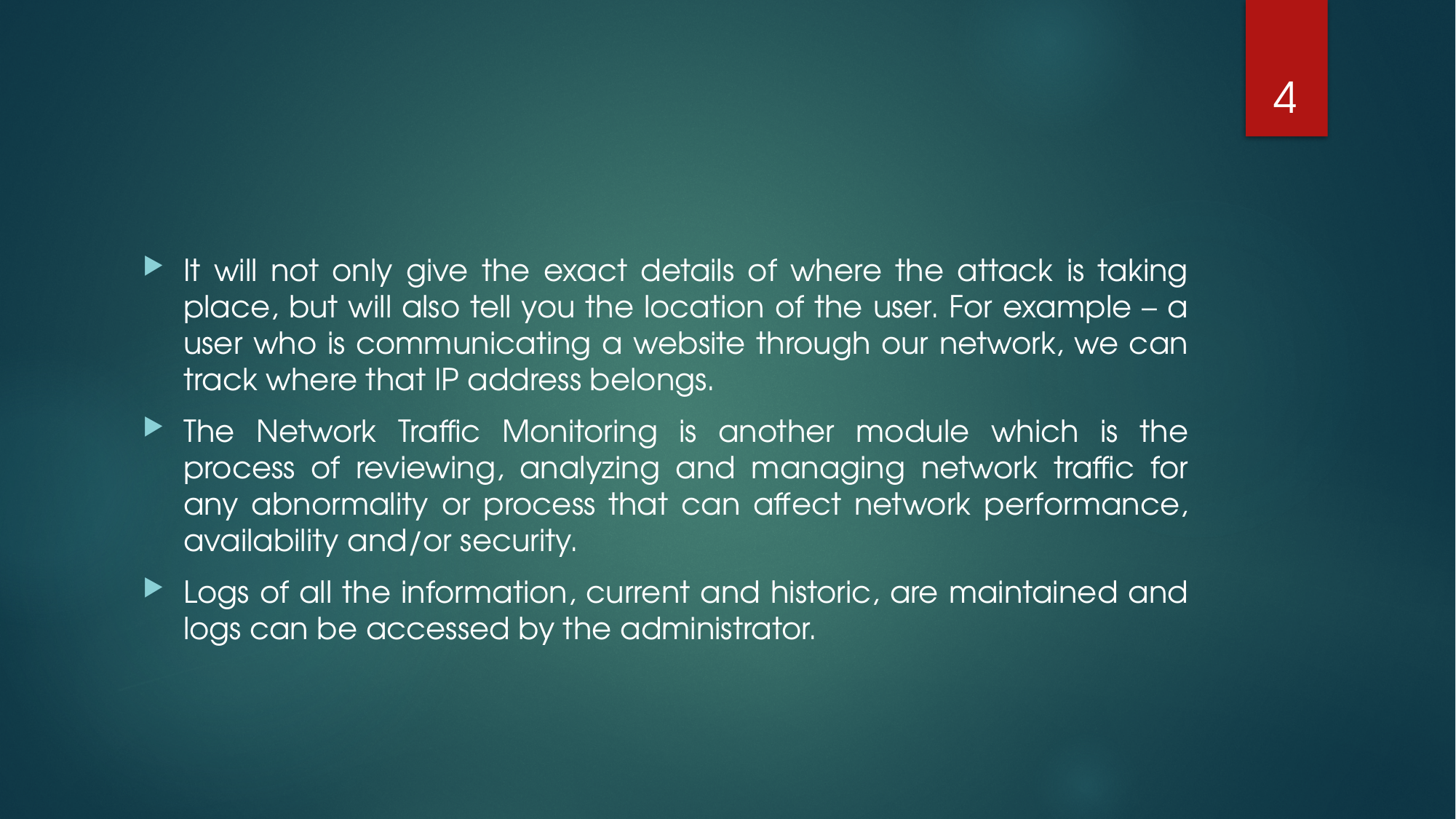

4
It will not only give the exact details of where the attack is taking place, but will also tell you the location of the user. For example – a user who is communicating a website through our network, we can track where that IP address belongs.
The Network Traffic Monitoring is another module which is the process of reviewing, analyzing and managing network traffic for any abnormality or process that can affect network performance, availability and/or security.
Logs of all the information, current and historic, are maintained and logs can be accessed by the administrator.